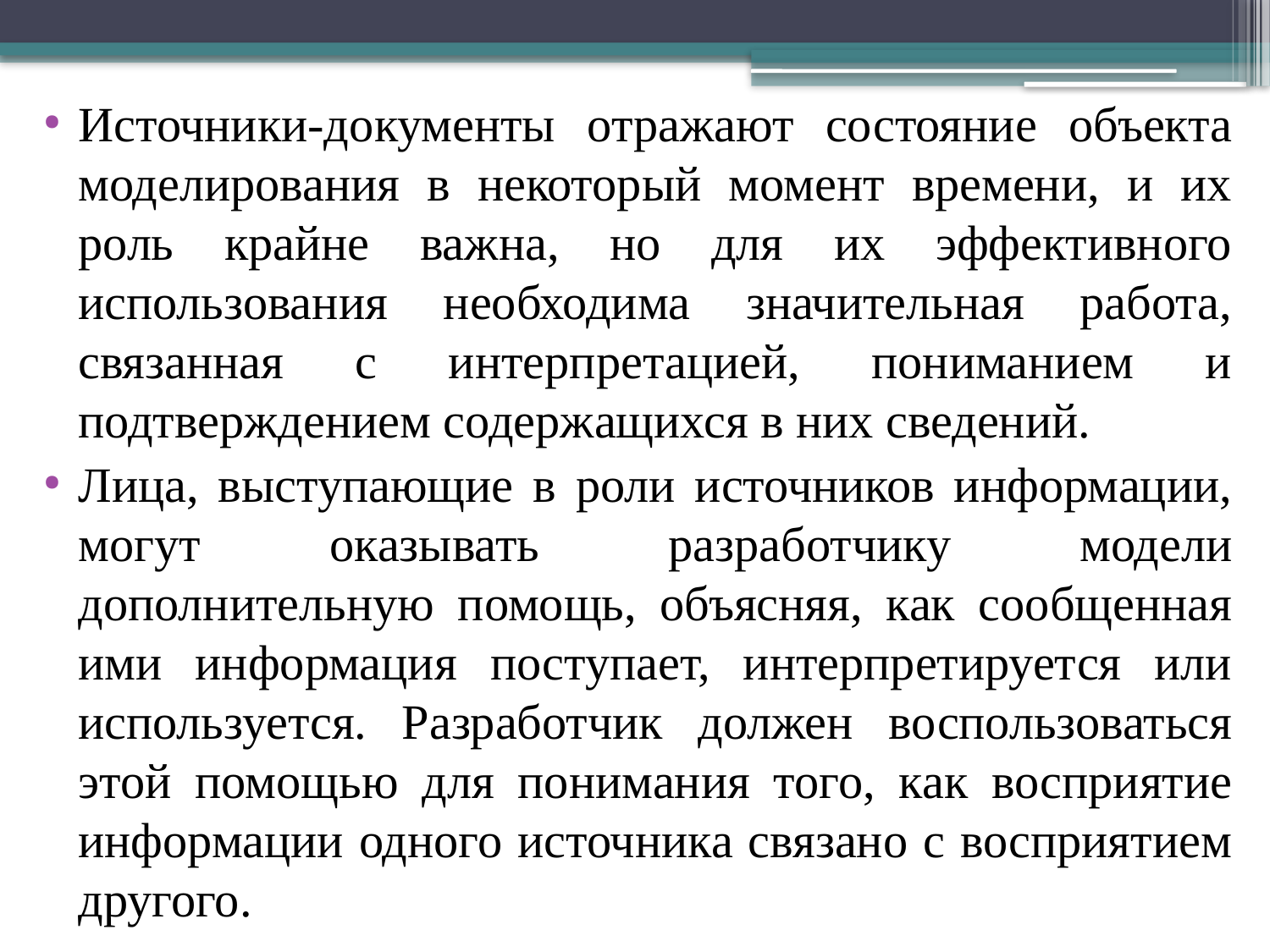

Источники-документы отражают состояние объекта моделирования в некоторый момент времени, и их роль крайне важна, но для их эффективного использования необходима значительная работа, связанная с интерпретацией, пониманием и подтверждением содержащихся в них сведений.
Лица, выступающие в роли источников информации, могут оказывать разработчику модели дополнительную помощь, объясняя, как сообщенная ими информация поступает, интерпретируется или используется. Разработчик должен воспользоваться этой помощью для понимания того, как восприятие информации одного источника связано с восприятием другого.